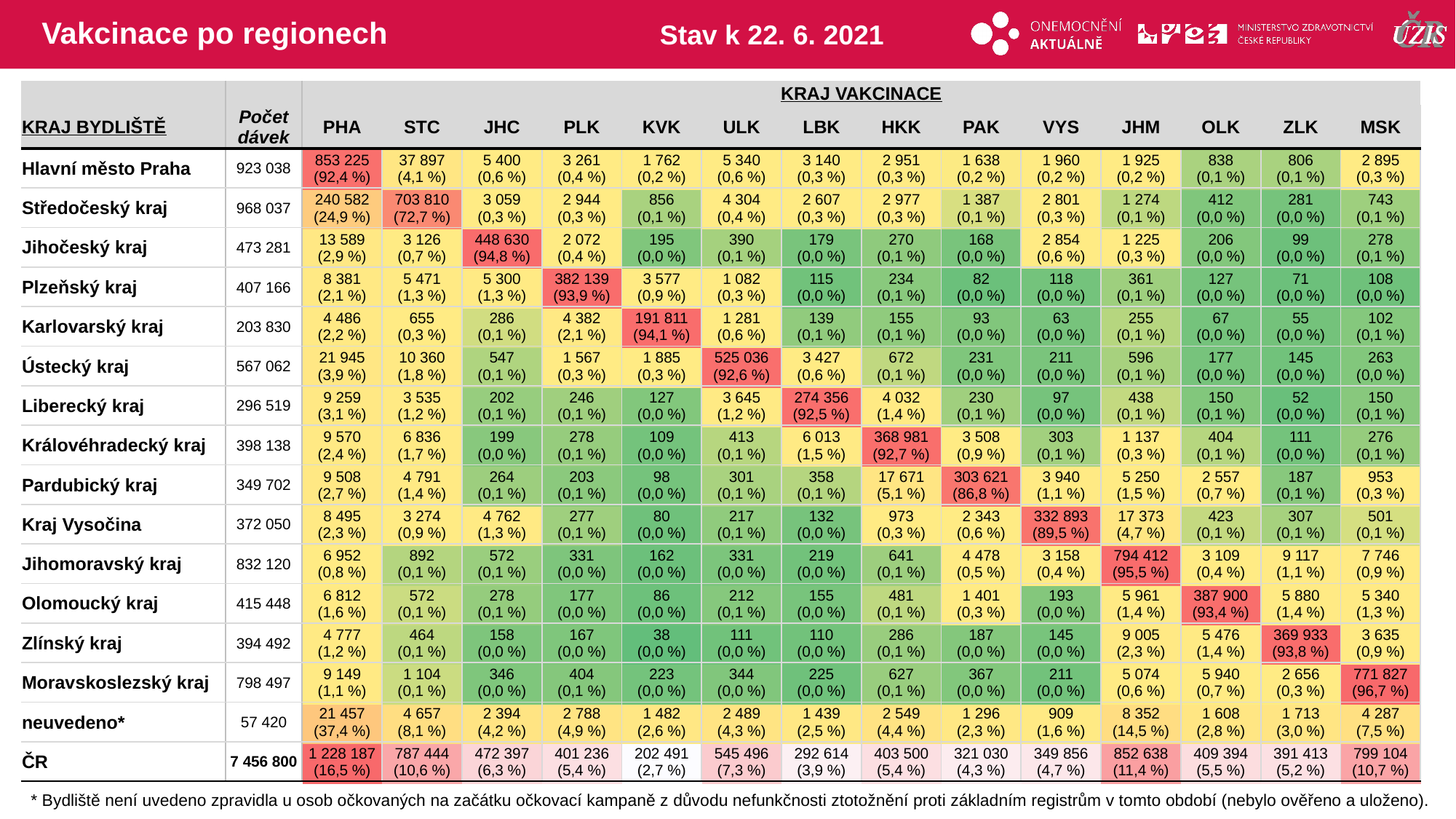

# Vakcinace po regionech
Stav k 22. 6. 2021
|  |  | KRAJ VAKCINACE |  |  |  |  |  |  |  |  |  |  |  |  |  |
| --- | --- | --- | --- | --- | --- | --- | --- | --- | --- | --- | --- | --- | --- | --- | --- |
| KRAJ BYDLIŠTĚ | Počet dávek | PHA | STC | JHC | PLK | KVK | ULK | LBK | HKK | PAK | VYS | JHM | OLK | ZLK | MSK |
| Hlavní město Praha | 923 038 | 853 225 (92,4 %) | 37 897 (4,1 %) | 5 400 (0,6 %) | 3 261 (0,4 %) | 1 762 (0,2 %) | 5 340 (0,6 %) | 3 140 (0,3 %) | 2 951 (0,3 %) | 1 638 (0,2 %) | 1 960 (0,2 %) | 1 925 (0,2 %) | 838 (0,1 %) | 806 (0,1 %) | 2 895 (0,3 %) |
| Středočeský kraj | 968 037 | 240 582 (24,9 %) | 703 810 (72,7 %) | 3 059 (0,3 %) | 2 944 (0,3 %) | 856 (0,1 %) | 4 304 (0,4 %) | 2 607 (0,3 %) | 2 977 (0,3 %) | 1 387 (0,1 %) | 2 801 (0,3 %) | 1 274 (0,1 %) | 412 (0,0 %) | 281 (0,0 %) | 743 (0,1 %) |
| Jihočeský kraj | 473 281 | 13 589 (2,9 %) | 3 126 (0,7 %) | 448 630 (94,8 %) | 2 072 (0,4 %) | 195 (0,0 %) | 390 (0,1 %) | 179 (0,0 %) | 270 (0,1 %) | 168 (0,0 %) | 2 854 (0,6 %) | 1 225 (0,3 %) | 206 (0,0 %) | 99 (0,0 %) | 278 (0,1 %) |
| Plzeňský kraj | 407 166 | 8 381 (2,1 %) | 5 471 (1,3 %) | 5 300 (1,3 %) | 382 139 (93,9 %) | 3 577 (0,9 %) | 1 082 (0,3 %) | 115 (0,0 %) | 234 (0,1 %) | 82 (0,0 %) | 118 (0,0 %) | 361 (0,1 %) | 127 (0,0 %) | 71 (0,0 %) | 108 (0,0 %) |
| Karlovarský kraj | 203 830 | 4 486 (2,2 %) | 655 (0,3 %) | 286 (0,1 %) | 4 382 (2,1 %) | 191 811 (94,1 %) | 1 281 (0,6 %) | 139 (0,1 %) | 155 (0,1 %) | 93 (0,0 %) | 63 (0,0 %) | 255 (0,1 %) | 67 (0,0 %) | 55 (0,0 %) | 102 (0,1 %) |
| Ústecký kraj | 567 062 | 21 945 (3,9 %) | 10 360 (1,8 %) | 547 (0,1 %) | 1 567 (0,3 %) | 1 885 (0,3 %) | 525 036 (92,6 %) | 3 427 (0,6 %) | 672 (0,1 %) | 231 (0,0 %) | 211 (0,0 %) | 596 (0,1 %) | 177 (0,0 %) | 145 (0,0 %) | 263 (0,0 %) |
| Liberecký kraj | 296 519 | 9 259 (3,1 %) | 3 535 (1,2 %) | 202 (0,1 %) | 246 (0,1 %) | 127 (0,0 %) | 3 645 (1,2 %) | 274 356 (92,5 %) | 4 032 (1,4 %) | 230 (0,1 %) | 97 (0,0 %) | 438 (0,1 %) | 150 (0,1 %) | 52 (0,0 %) | 150 (0,1 %) |
| Královéhradecký kraj | 398 138 | 9 570 (2,4 %) | 6 836 (1,7 %) | 199 (0,0 %) | 278 (0,1 %) | 109 (0,0 %) | 413 (0,1 %) | 6 013 (1,5 %) | 368 981 (92,7 %) | 3 508 (0,9 %) | 303 (0,1 %) | 1 137 (0,3 %) | 404 (0,1 %) | 111 (0,0 %) | 276 (0,1 %) |
| Pardubický kraj | 349 702 | 9 508 (2,7 %) | 4 791 (1,4 %) | 264 (0,1 %) | 203 (0,1 %) | 98 (0,0 %) | 301 (0,1 %) | 358 (0,1 %) | 17 671 (5,1 %) | 303 621 (86,8 %) | 3 940 (1,1 %) | 5 250 (1,5 %) | 2 557 (0,7 %) | 187 (0,1 %) | 953 (0,3 %) |
| Kraj Vysočina | 372 050 | 8 495 (2,3 %) | 3 274 (0,9 %) | 4 762 (1,3 %) | 277 (0,1 %) | 80 (0,0 %) | 217 (0,1 %) | 132 (0,0 %) | 973 (0,3 %) | 2 343 (0,6 %) | 332 893 (89,5 %) | 17 373 (4,7 %) | 423 (0,1 %) | 307 (0,1 %) | 501 (0,1 %) |
| Jihomoravský kraj | 832 120 | 6 952 (0,8 %) | 892 (0,1 %) | 572 (0,1 %) | 331 (0,0 %) | 162 (0,0 %) | 331 (0,0 %) | 219 (0,0 %) | 641 (0,1 %) | 4 478 (0,5 %) | 3 158 (0,4 %) | 794 412 (95,5 %) | 3 109 (0,4 %) | 9 117 (1,1 %) | 7 746 (0,9 %) |
| Olomoucký kraj | 415 448 | 6 812 (1,6 %) | 572 (0,1 %) | 278 (0,1 %) | 177 (0,0 %) | 86 (0,0 %) | 212 (0,1 %) | 155 (0,0 %) | 481 (0,1 %) | 1 401 (0,3 %) | 193 (0,0 %) | 5 961 (1,4 %) | 387 900 (93,4 %) | 5 880 (1,4 %) | 5 340 (1,3 %) |
| Zlínský kraj | 394 492 | 4 777 (1,2 %) | 464 (0,1 %) | 158 (0,0 %) | 167 (0,0 %) | 38 (0,0 %) | 111 (0,0 %) | 110 (0,0 %) | 286 (0,1 %) | 187 (0,0 %) | 145 (0,0 %) | 9 005 (2,3 %) | 5 476 (1,4 %) | 369 933 (93,8 %) | 3 635 (0,9 %) |
| Moravskoslezský kraj | 798 497 | 9 149 (1,1 %) | 1 104 (0,1 %) | 346 (0,0 %) | 404 (0,1 %) | 223 (0,0 %) | 344 (0,0 %) | 225 (0,0 %) | 627 (0,1 %) | 367 (0,0 %) | 211 (0,0 %) | 5 074 (0,6 %) | 5 940 (0,7 %) | 2 656 (0,3 %) | 771 827 (96,7 %) |
| neuvedeno\* | 57 420 | 21 457 (37,4 %) | 4 657 (8,1 %) | 2 394 (4,2 %) | 2 788 (4,9 %) | 1 482 (2,6 %) | 2 489 (4,3 %) | 1 439 (2,5 %) | 2 549 (4,4 %) | 1 296 (2,3 %) | 909 (1,6 %) | 8 352 (14,5 %) | 1 608 (2,8 %) | 1 713 (3,0 %) | 4 287 (7,5 %) |
| ČR | 7 456 800 | 1 228 187 (16,5 %) | 787 444 (10,6 %) | 472 397 (6,3 %) | 401 236 (5,4 %) | 202 491 (2,7 %) | 545 496 (7,3 %) | 292 614 (3,9 %) | 403 500 (5,4 %) | 321 030 (4,3 %) | 349 856 (4,7 %) | 852 638 (11,4 %) | 409 394 (5,5 %) | 391 413 (5,2 %) | 799 104 (10,7 %) |
|  |  |  |  |  |  |  |  |  |  |  |  |  |  |
| --- | --- | --- | --- | --- | --- | --- | --- | --- | --- | --- | --- | --- | --- |
|  |  |  |  |  |  |  |  |  |  |  |  |  |  |
|  |  |  |  |  |  |  |  |  |  |  |  |  |  |
|  |  |  |  |  |  |  |  |  |  |  |  |  |  |
|  |  |  |  |  |  |  |  |  |  |  |  |  |  |
|  |  |  |  |  |  |  |  |  |  |  |  |  |  |
|  |  |  |  |  |  |  |  |  |  |  |  |  |  |
|  |  |  |  |  |  |  |  |  |  |  |  |  |  |
|  |  |  |  |  |  |  |  |  |  |  |  |  |  |
|  |  |  |  |  |  |  |  |  |  |  |  |  |  |
|  |  |  |  |  |  |  |  |  |  |  |  |  |  |
|  |  |  |  |  |  |  |  |  |  |  |  |  |  |
|  |  |  |  |  |  |  |  |  |  |  |  |  |  |
|  |  |  |  |  |  |  |  |  |  |  |  |  |  |
|  |  |  |  |  |  |  |  |  |  |  |  |  |  |
|  |  |  |  |  |  |  |  |  |  |  |  |  |  |
* Bydliště není uvedeno zpravidla u osob očkovaných na začátku očkovací kampaně z důvodu nefunkčnosti ztotožnění proti základním registrům v tomto období (nebylo ověřeno a uloženo).